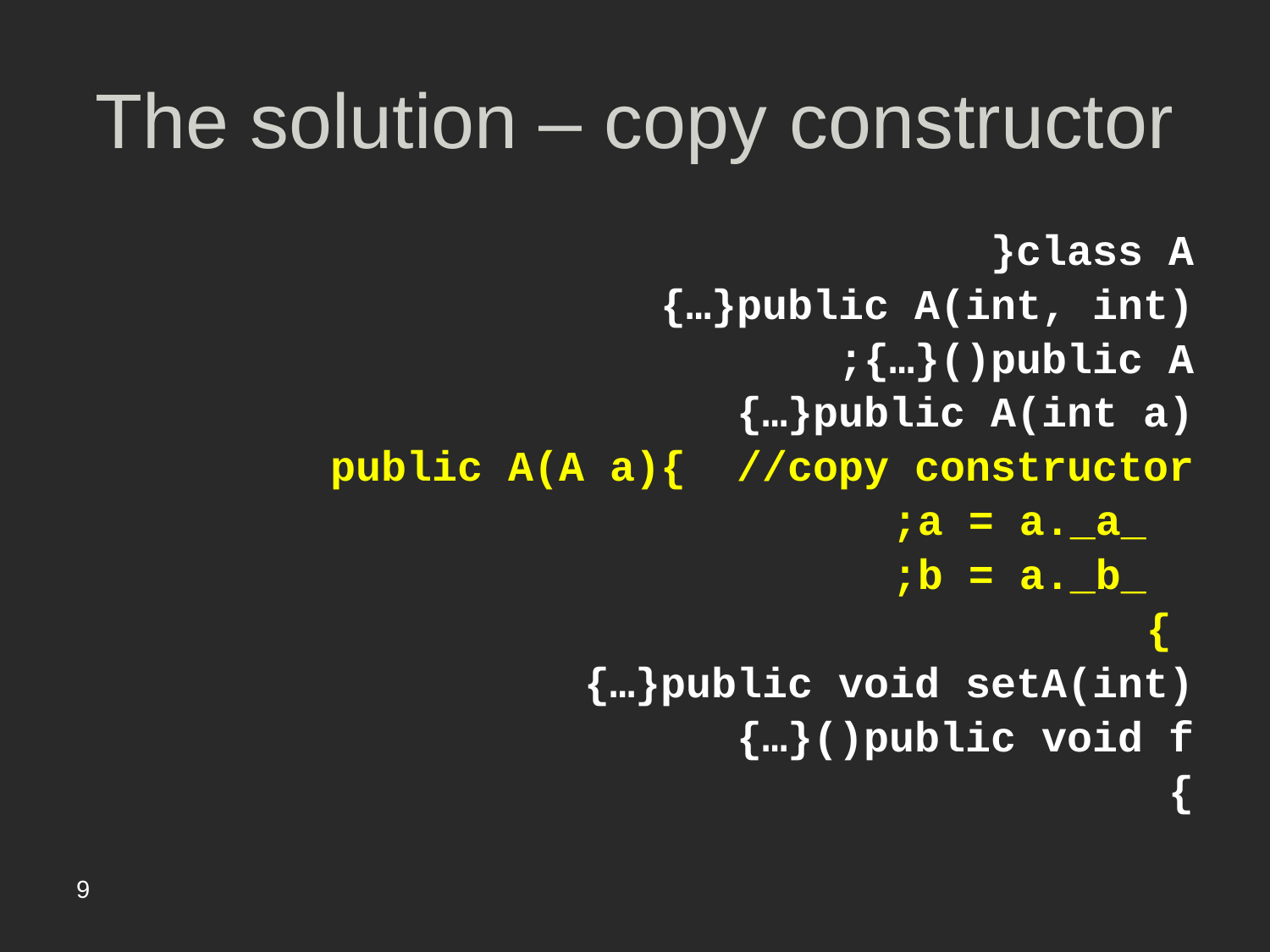

# The solution – copy constructor
class A{
	public A(int, int){…}
	public A(){…};
	public A(int a){…}
	public A(A a){  //copy constructor
		_a = a._a;
		_b = a._b;
	}
	public void setA(int){…}
	public void f(){…}
}
9